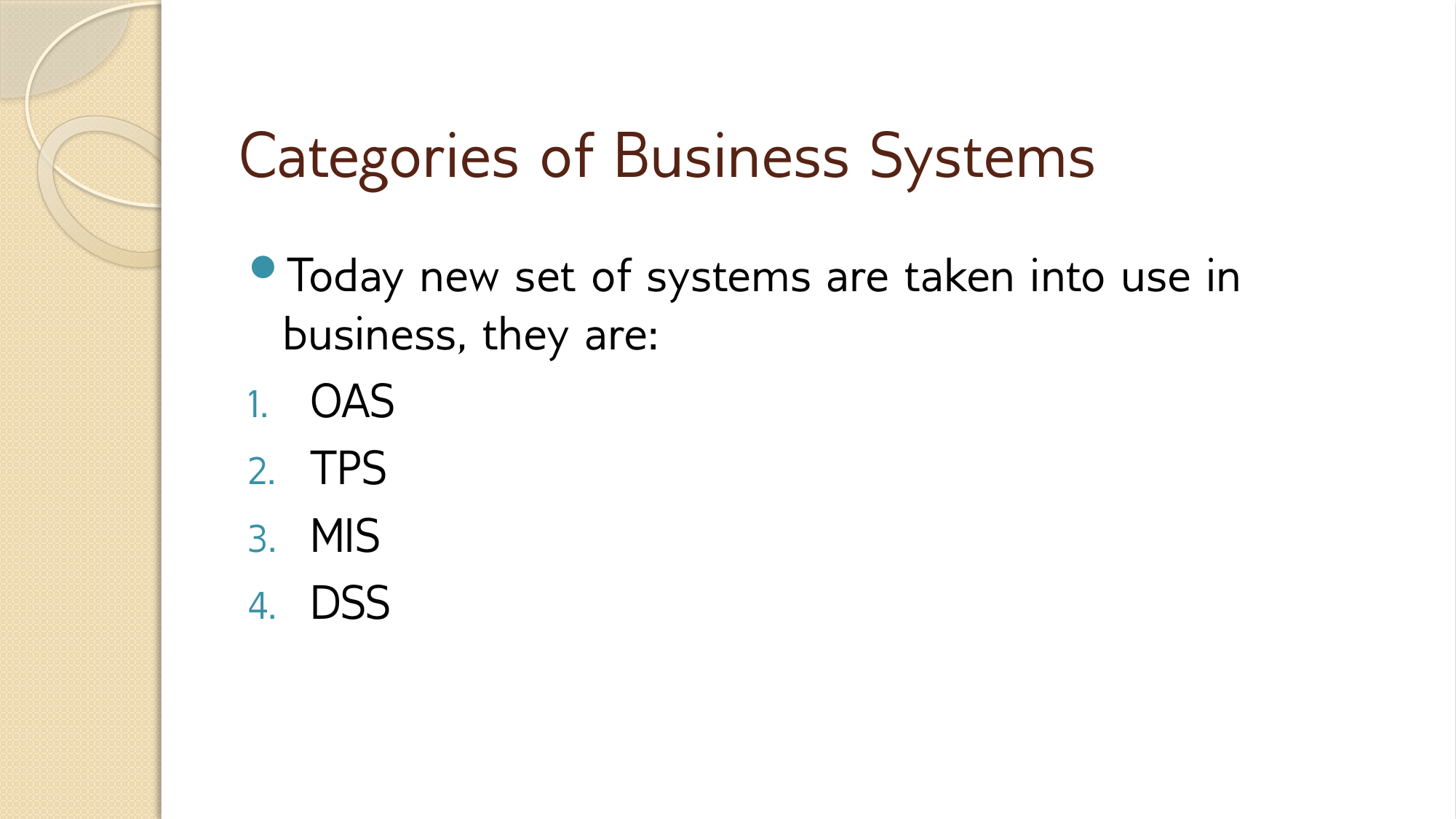

# Categories of Business Systems
Today new set of systems are taken into use in business, they are:
OAS
TPS
MIS
DSS